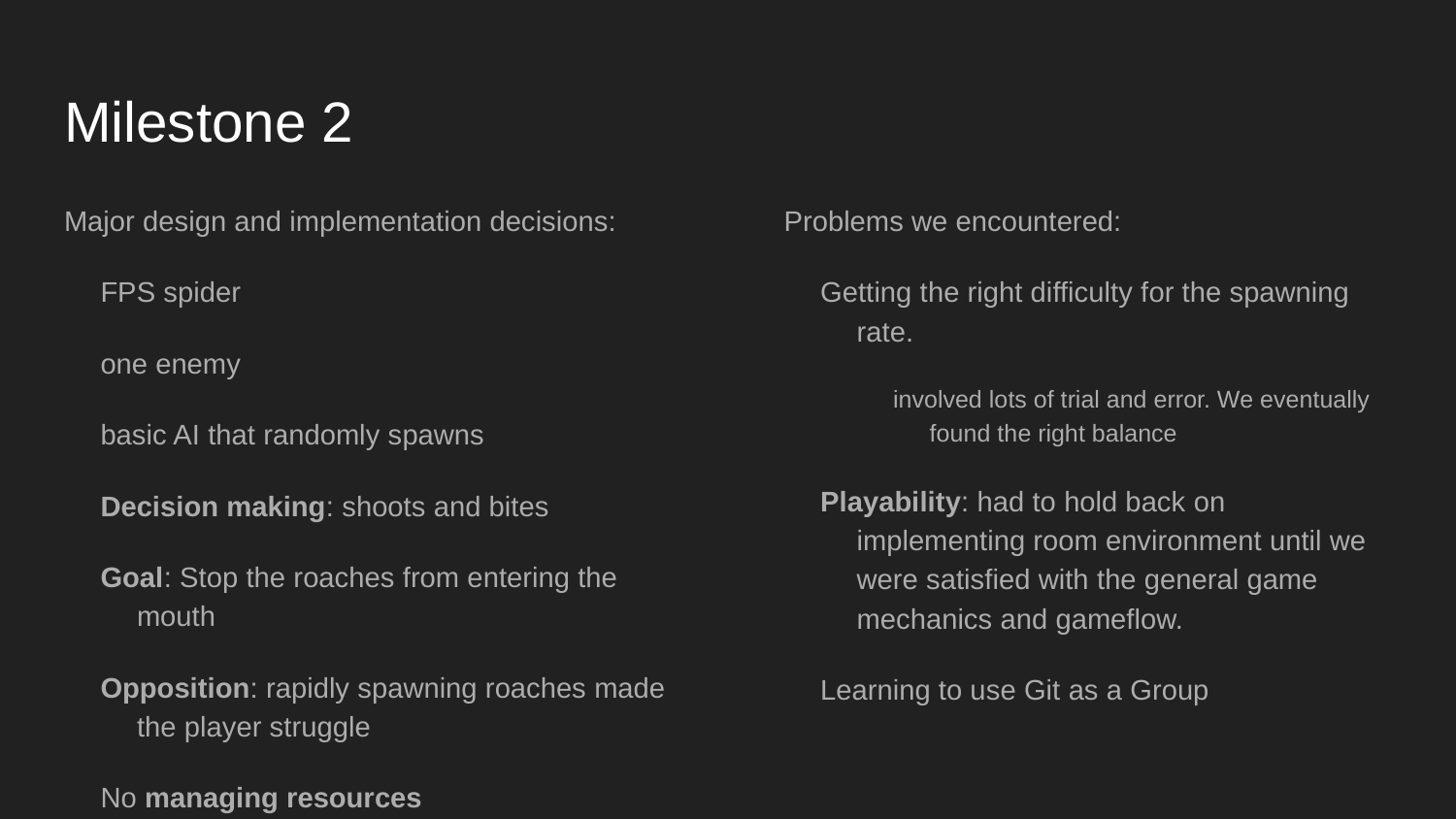

# Milestone 2
Major design and implementation decisions:
FPS spider
one enemy
basic AI that randomly spawns
Decision making: shoots and bites
Goal: Stop the roaches from entering the mouth
Opposition: rapidly spawning roaches made the player struggle
No managing resources
No Game Tokens (maybe in later iterations)
Information: UI elements give player on info and stats
Problems we encountered:
Getting the right difficulty for the spawning rate.
involved lots of trial and error. We eventually found the right balance
Playability: had to hold back on implementing room environment until we were satisfied with the general game mechanics and gameflow.
Learning to use Git as a Group